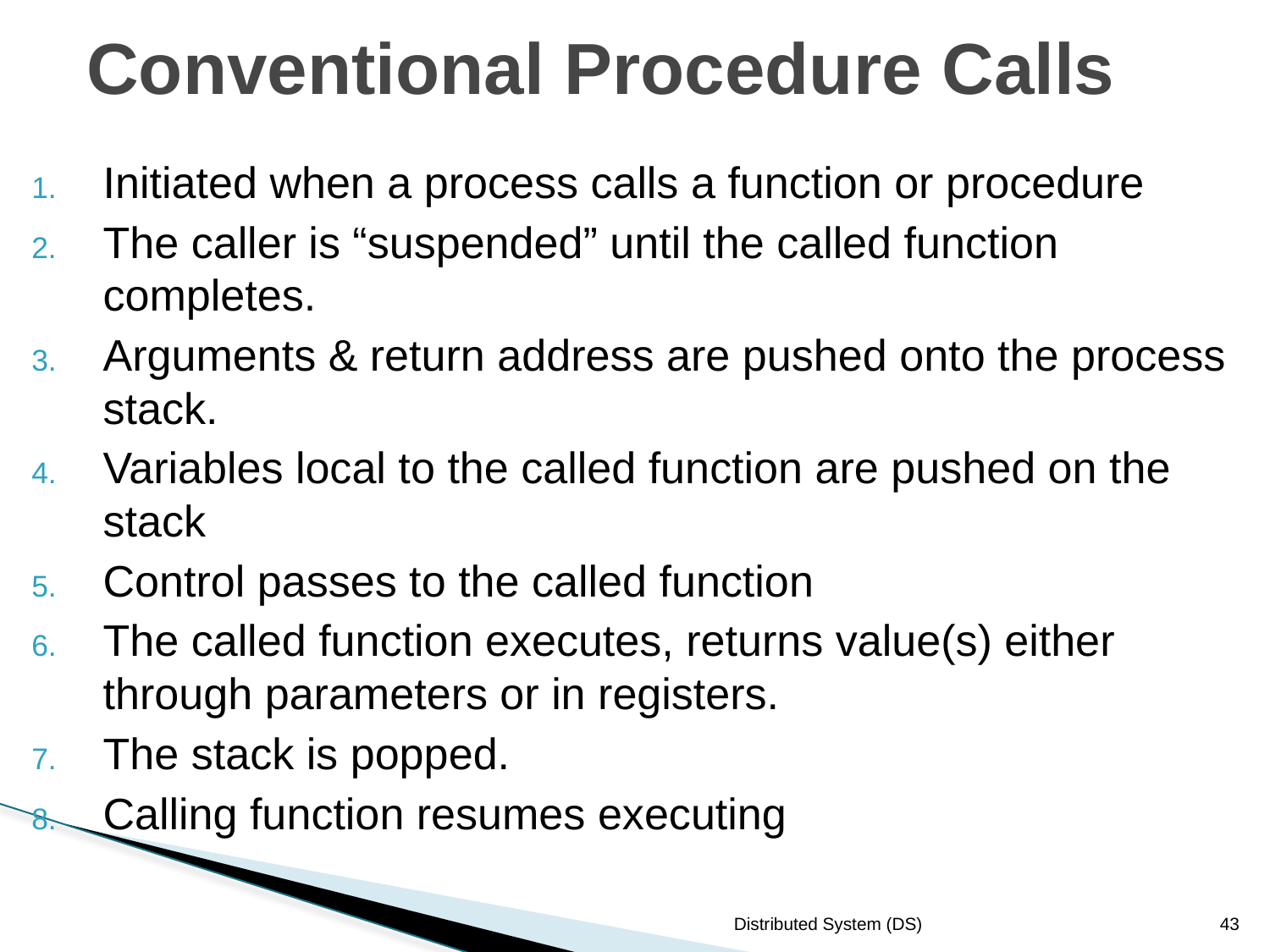

# Conventional Procedure Calls
Initiated when a process calls a function or procedure
The caller is “suspended” until the called function completes.
Arguments & return address are pushed onto the process stack.
Variables local to the called function are pushed on the stack
Control passes to the called function
The called function executes, returns value(s) either through parameters or in registers.
The stack is popped.
Calling function resumes executing

Distributed System (DS)
43